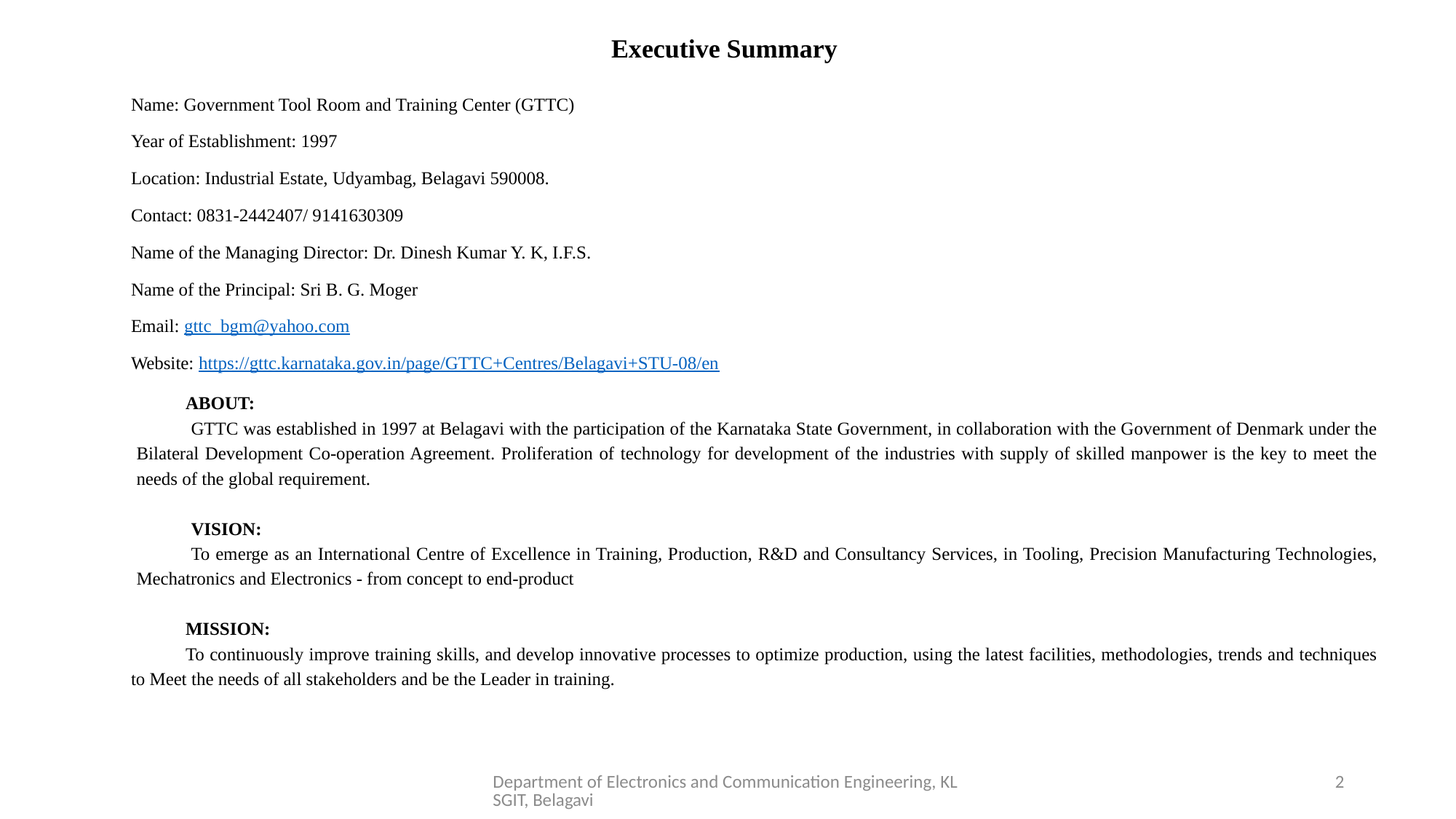

# Executive Summary
Name: Government Tool Room and Training Center (GTTC)
Year of Establishment: 1997
Location: Industrial Estate, Udyambag, Belagavi 590008.
Contact: 0831-2442407/ 9141630309
Name of the Managing Director: Dr. Dinesh Kumar Y. K, I.F.S.
Name of the Principal: Sri B. G. Moger
Email: gttc_bgm@yahoo.com
Website: https://gttc.karnataka.gov.in/page/GTTC+Centres/Belagavi+STU-08/en
ABOUT:
GTTC was established in 1997 at Belagavi with the participation of the Karnataka State Government, in collaboration with the Government of Denmark under the Bilateral Development Co-operation Agreement. Proliferation of technology for development of the industries with supply of skilled manpower is the key to meet the needs of the global requirement.

VISION:
To emerge as an International Centre of Excellence in Training, Production, R&D and Consultancy Services, in Tooling, Precision Manufacturing Technologies, Mechatronics and Electronics - from concept to end-product

MISSION:
To continuously improve training skills, and develop innovative processes to optimize production, using the latest facilities, methodologies, trends and techniques to Meet the needs of all stakeholders and be the Leader in training.

Department of Electronics and Communication Engineering, KLSGIT, Belagavi
2